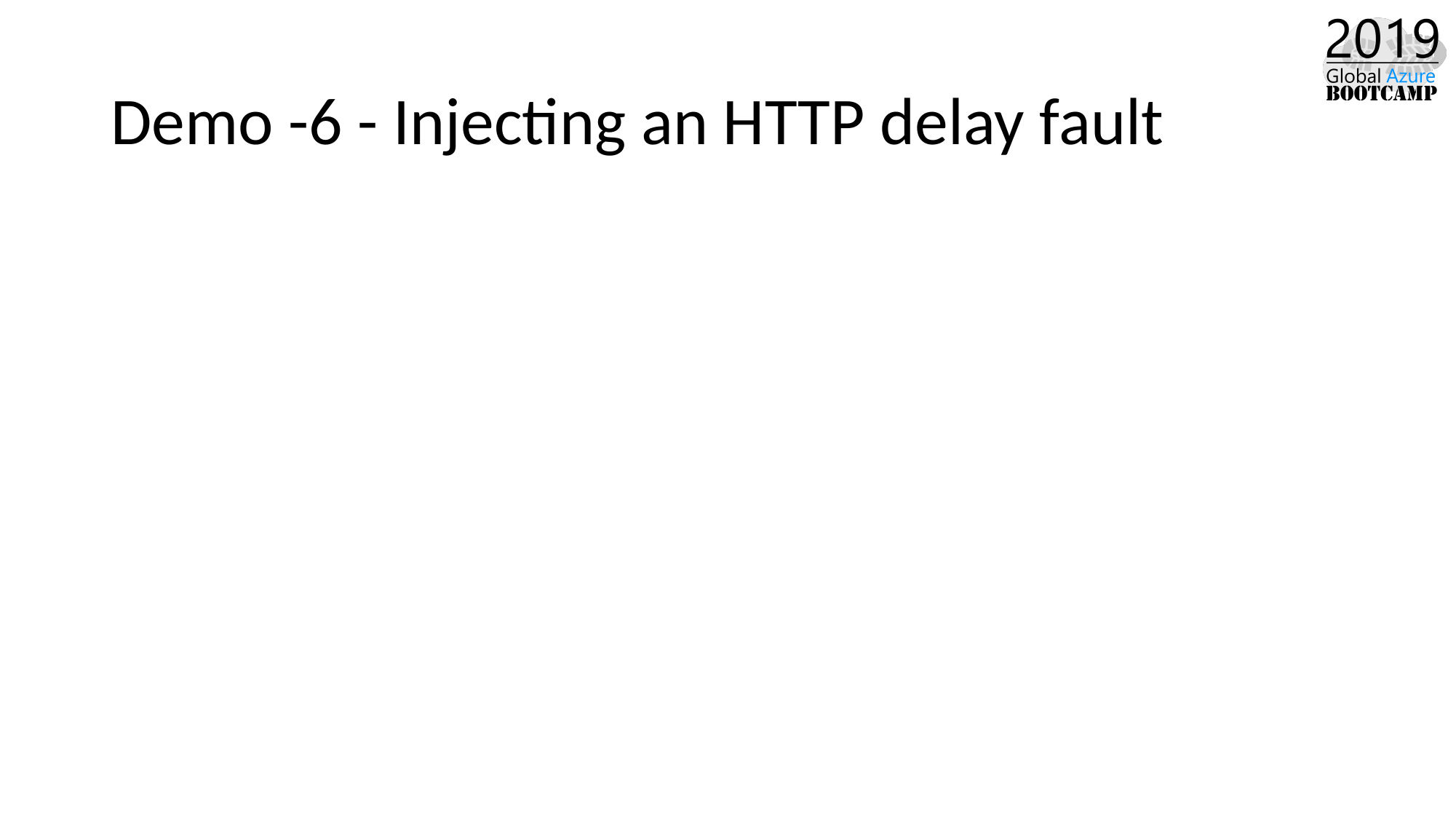

# Demo -6 - Injecting an HTTP delay fault